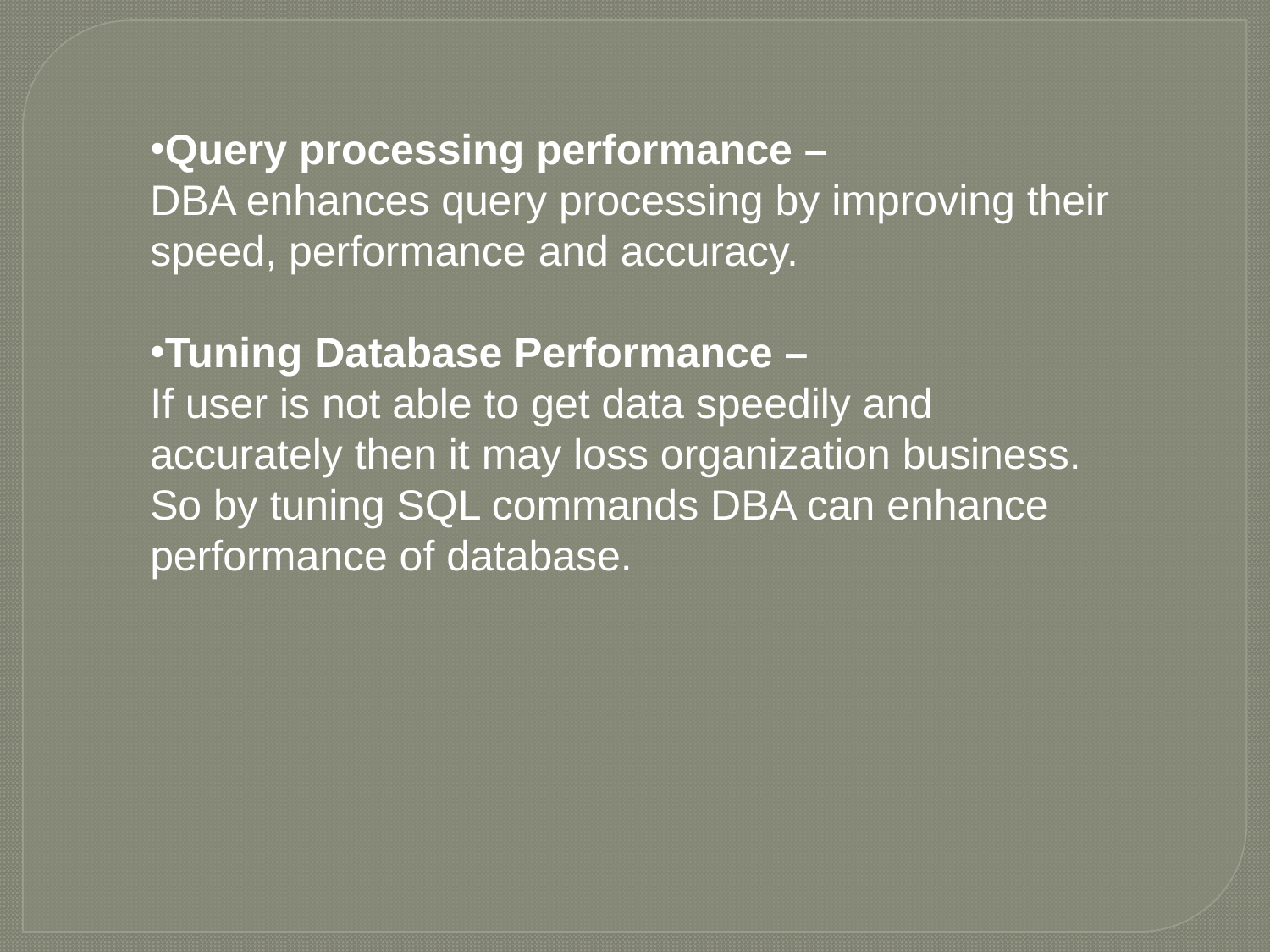

Query processing performance –
DBA enhances query processing by improving their speed, performance and accuracy.

Tuning Database Performance –
If user is not able to get data speedily and accurately then it may loss organization business. So by tuning SQL commands DBA can enhance performance of database.